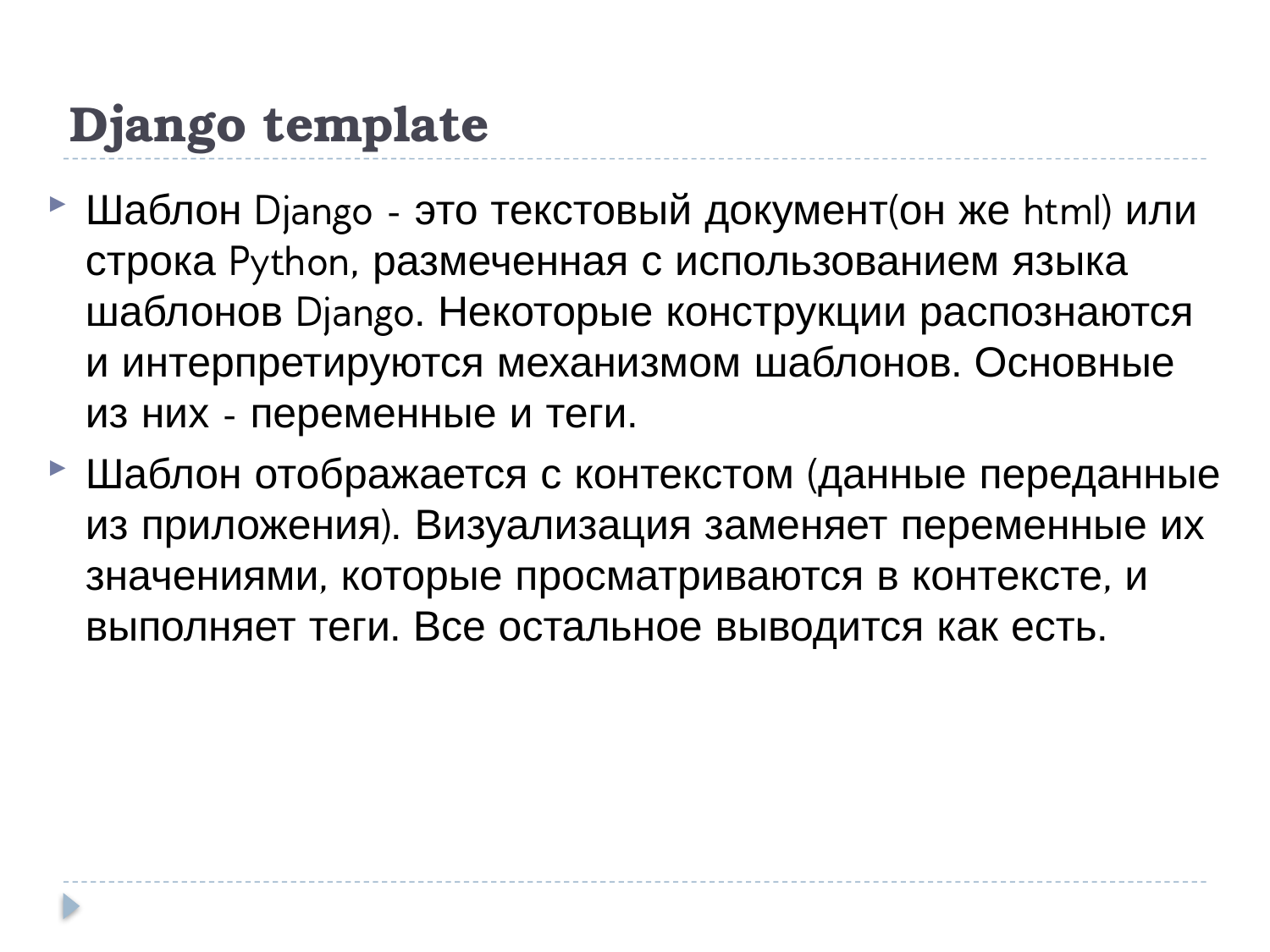

# Django template
Шаблон Django - это текстовый документ(он же html) или строка Python, размеченная с использованием языка шаблонов Django. Некоторые конструкции распознаются и интерпретируются механизмом шаблонов. Основные из них - переменные и теги.
Шаблон отображается с контекстом (данные переданные из приложения). Визуализация заменяет переменные их значениями, которые просматриваются в контексте, и выполняет теги. Все остальное выводится как есть.